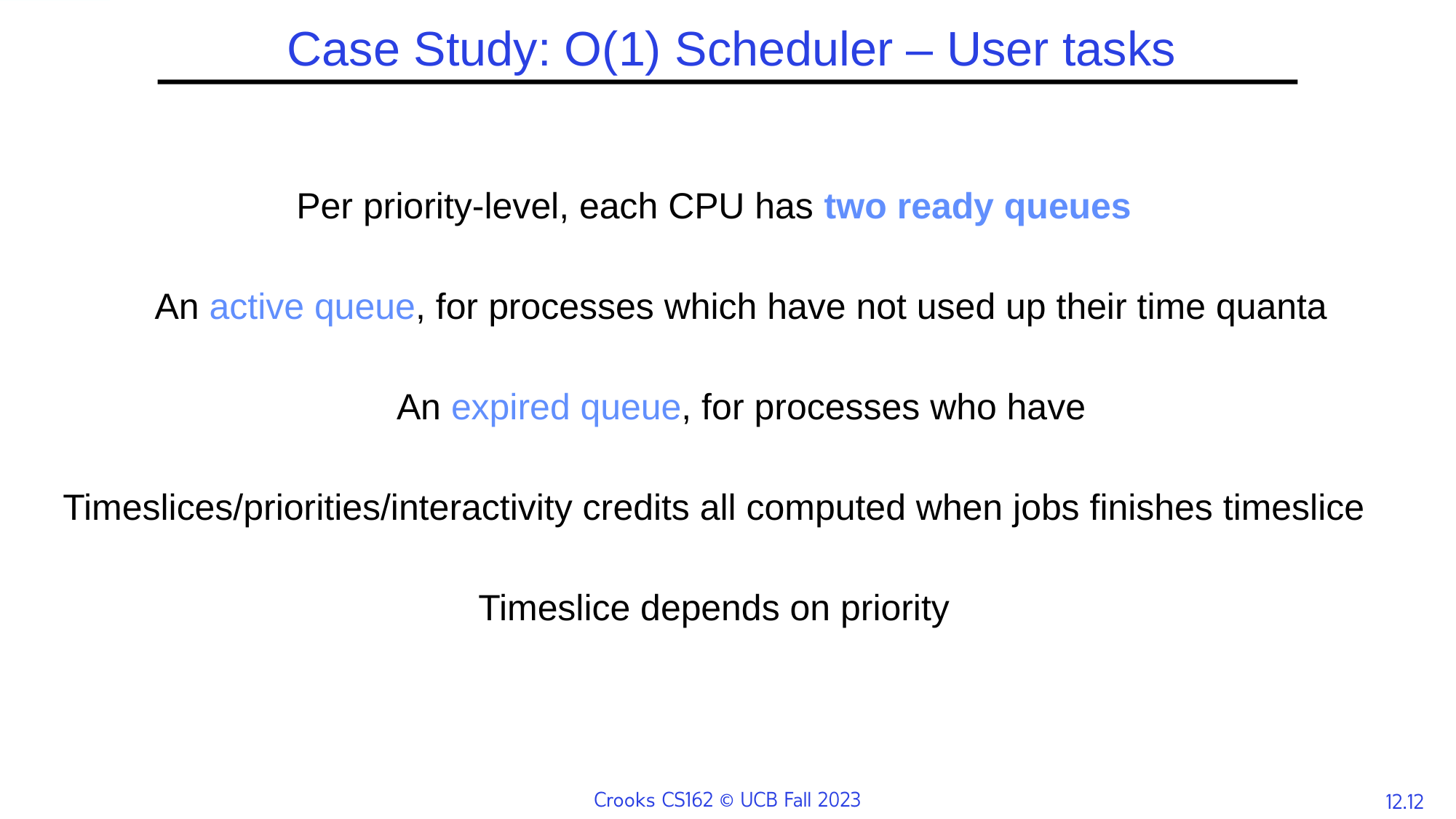

# Case Study: O(1) Scheduler – User tasks

Per priority-level, each CPU has two ready queues

An active queue, for processes which have not used up their time quanta

An expired queue, for processes who have

Timeslices/priorities/interactivity credits all computed when jobs finishes timeslice

Timeslice depends on priority